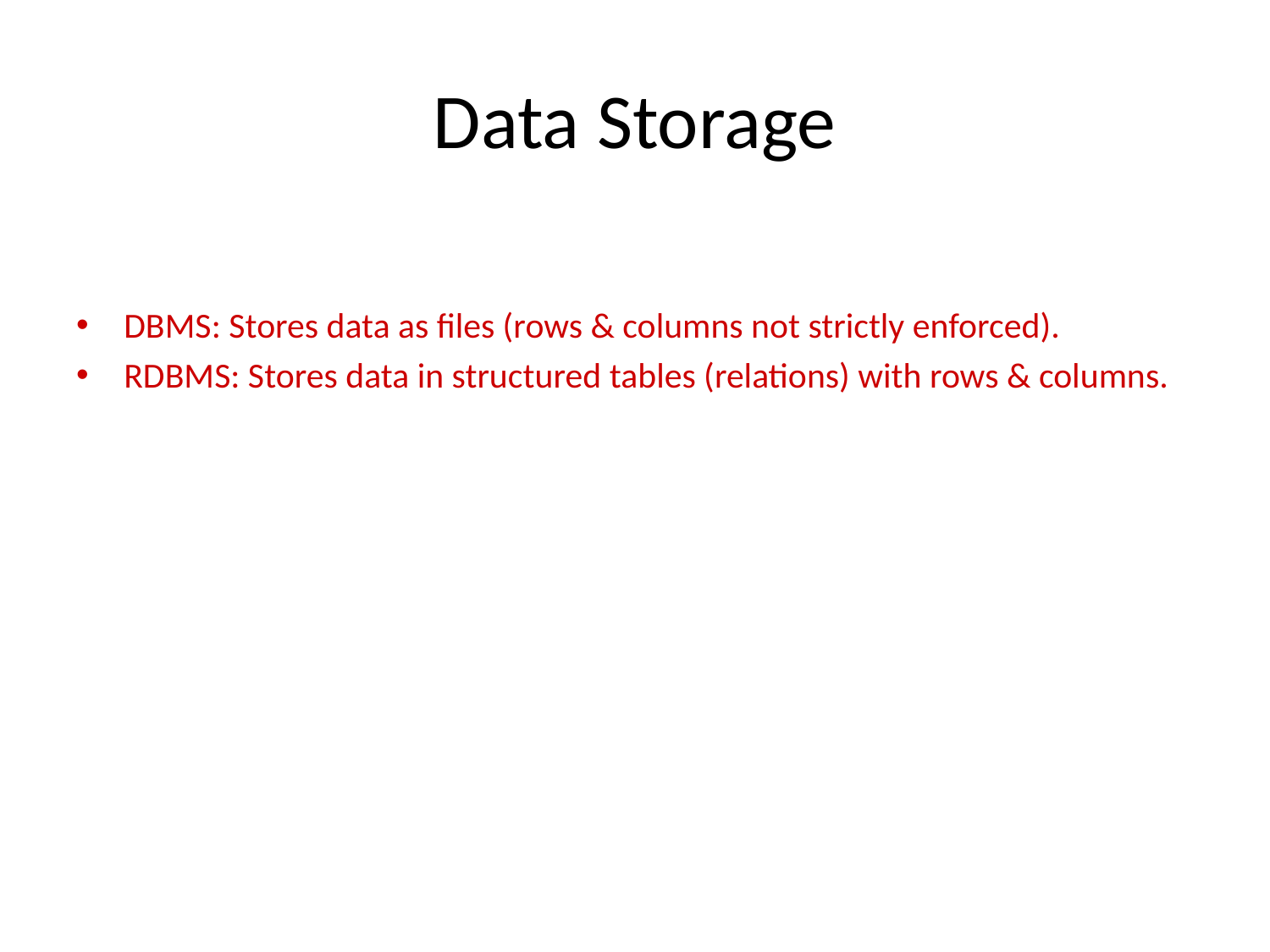

# Data Storage

DBMS: Stores data as files (rows & columns not strictly enforced).
RDBMS: Stores data in structured tables (relations) with rows & columns.